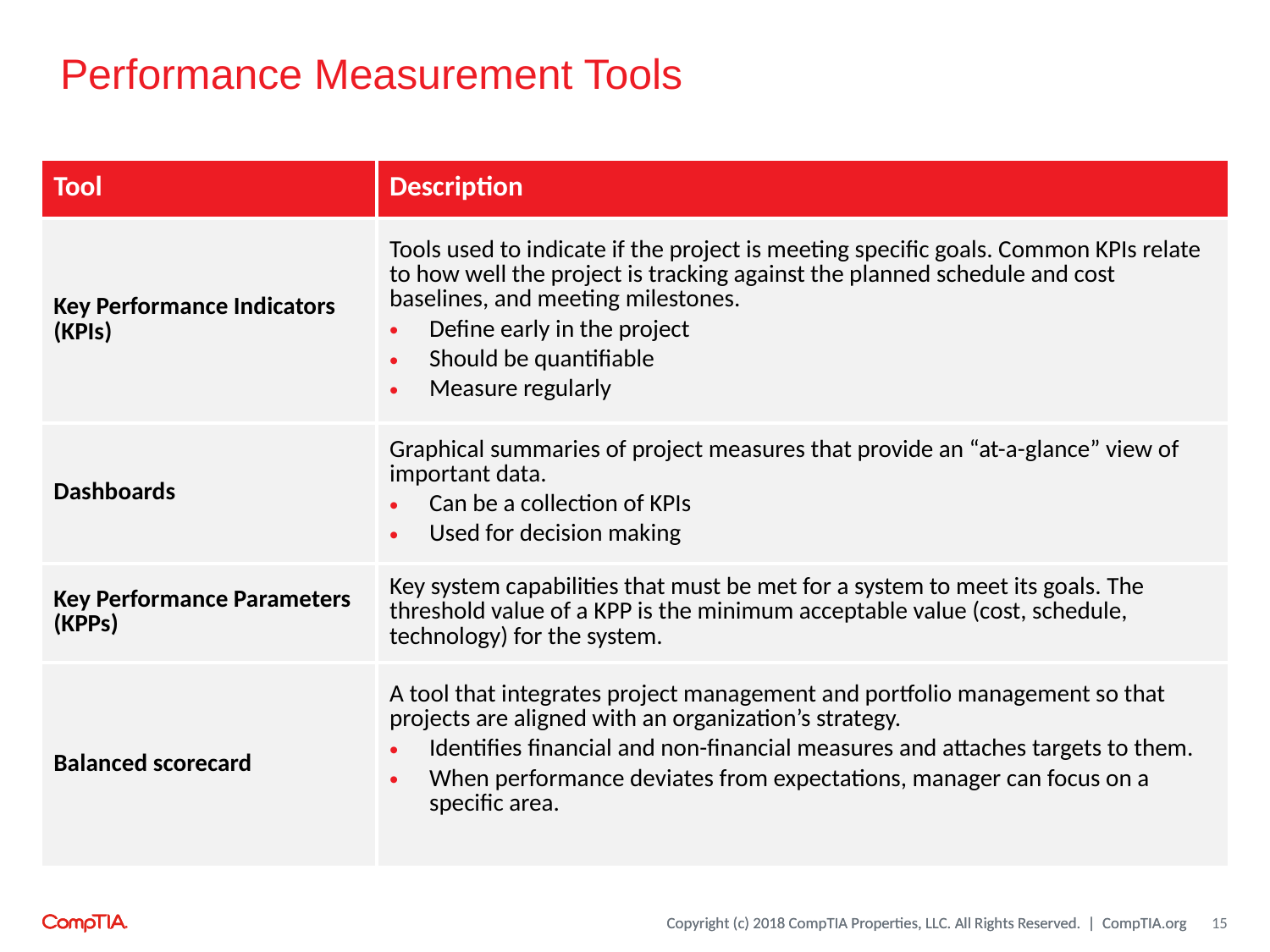

# Performance Measurement Tools
| Tool | Description |
| --- | --- |
| Key Performance Indicators (KPIs) | Tools used to indicate if the project is meeting specific goals. Common KPIs relate to how well the project is tracking against the planned schedule and cost baselines, and meeting milestones. Define early in the project Should be quantifiable Measure regularly |
| Dashboards | Graphical summaries of project measures that provide an “at-a-glance” view of important data. Can be a collection of KPIs Used for decision making |
| Key Performance Parameters (KPPs) | Key system capabilities that must be met for a system to meet its goals. The threshold value of a KPP is the minimum acceptable value (cost, schedule, technology) for the system. |
| Balanced scorecard | A tool that integrates project management and portfolio management so that projects are aligned with an organization’s strategy. Identifies financial and non-financial measures and attaches targets to them. When performance deviates from expectations, manager can focus on a specific area. |

15